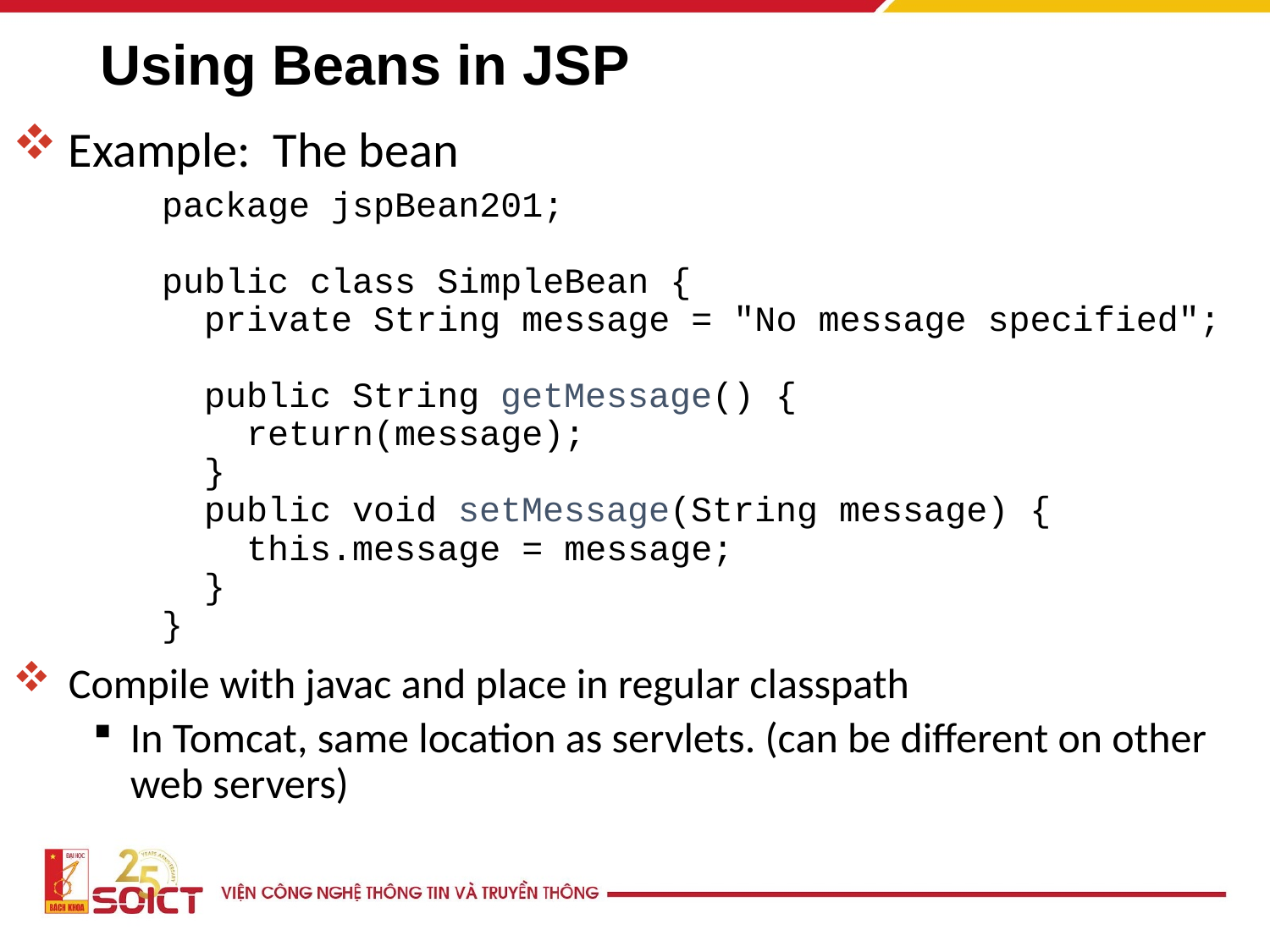

# Using Beans in JSP
Example:  The bean
package jspBean201;
public class SimpleBean {
  private String message = "No message specified";
  public String getMessage() {
    return(message);
  }
  public void setMessage(String message) {
    this.message = message;
  }
}
Compile with javac and place in regular classpath
In Tomcat, same location as servlets. (can be different on other web servers)